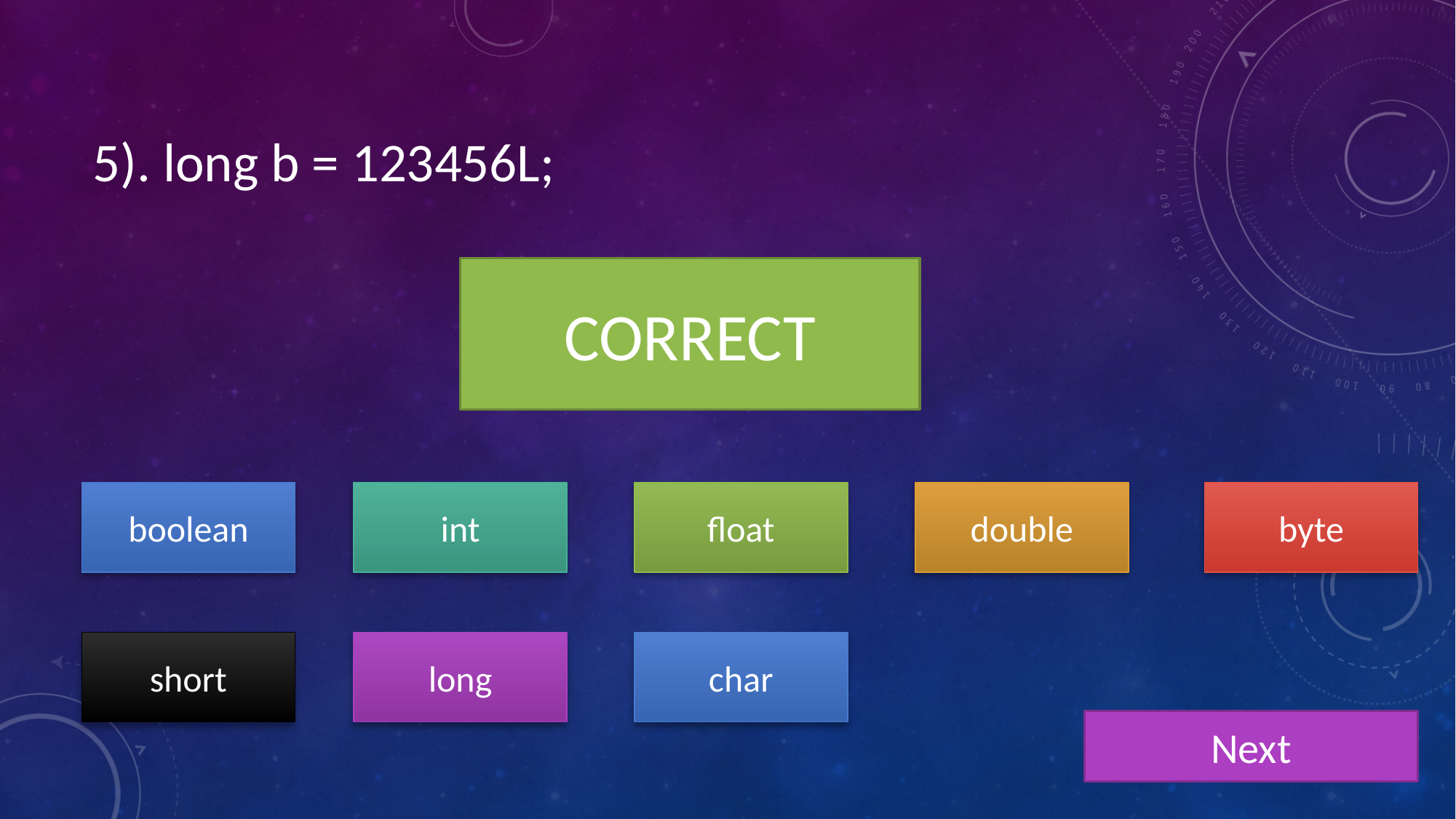

# 5). long b = 123456L;
CORRECT
INCORRECT
int
float
double
byte
boolean
short
long
char
Next